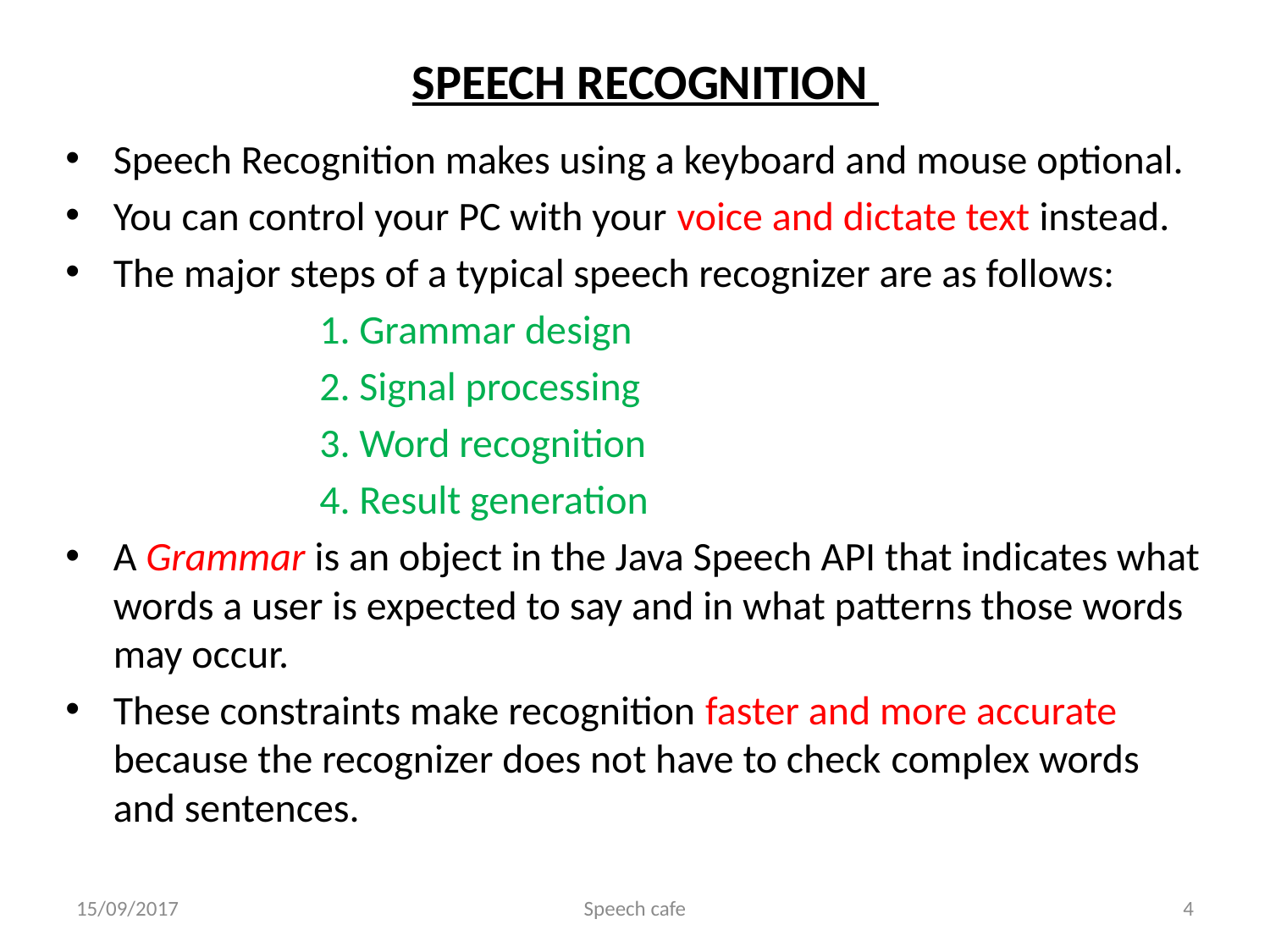

# SPEECH RECOGNITION
Speech Recognition makes using a keyboard and mouse optional.
You can control your PC with your voice and dictate text instead.
The major steps of a typical speech recognizer are as follows:
		1. Grammar design
		2. Signal processing
		3. Word recognition
		4. Result generation
A Grammar is an object in the Java Speech API that indicates what words a user is expected to say and in what patterns those words may occur.
These constraints make recognition faster and more accurate because the recognizer does not have to check complex words and sentences.
15/09/2017
Speech cafe
4